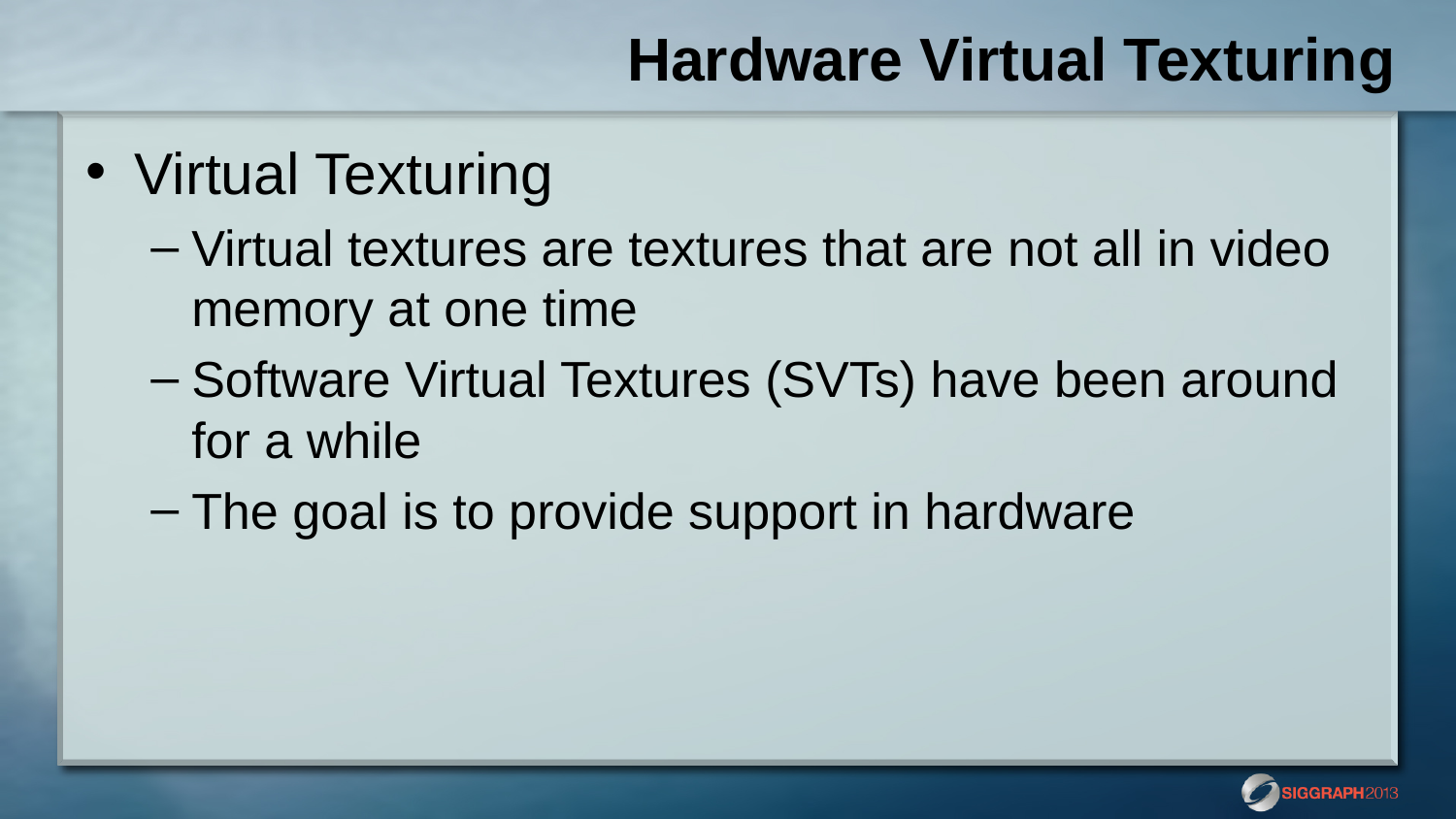

# Hardware Virtual Texturing
Virtual Texturing
Virtual textures are textures that are not all in video memory at one time
Software Virtual Textures (SVTs) have been around for a while
The goal is to provide support in hardware